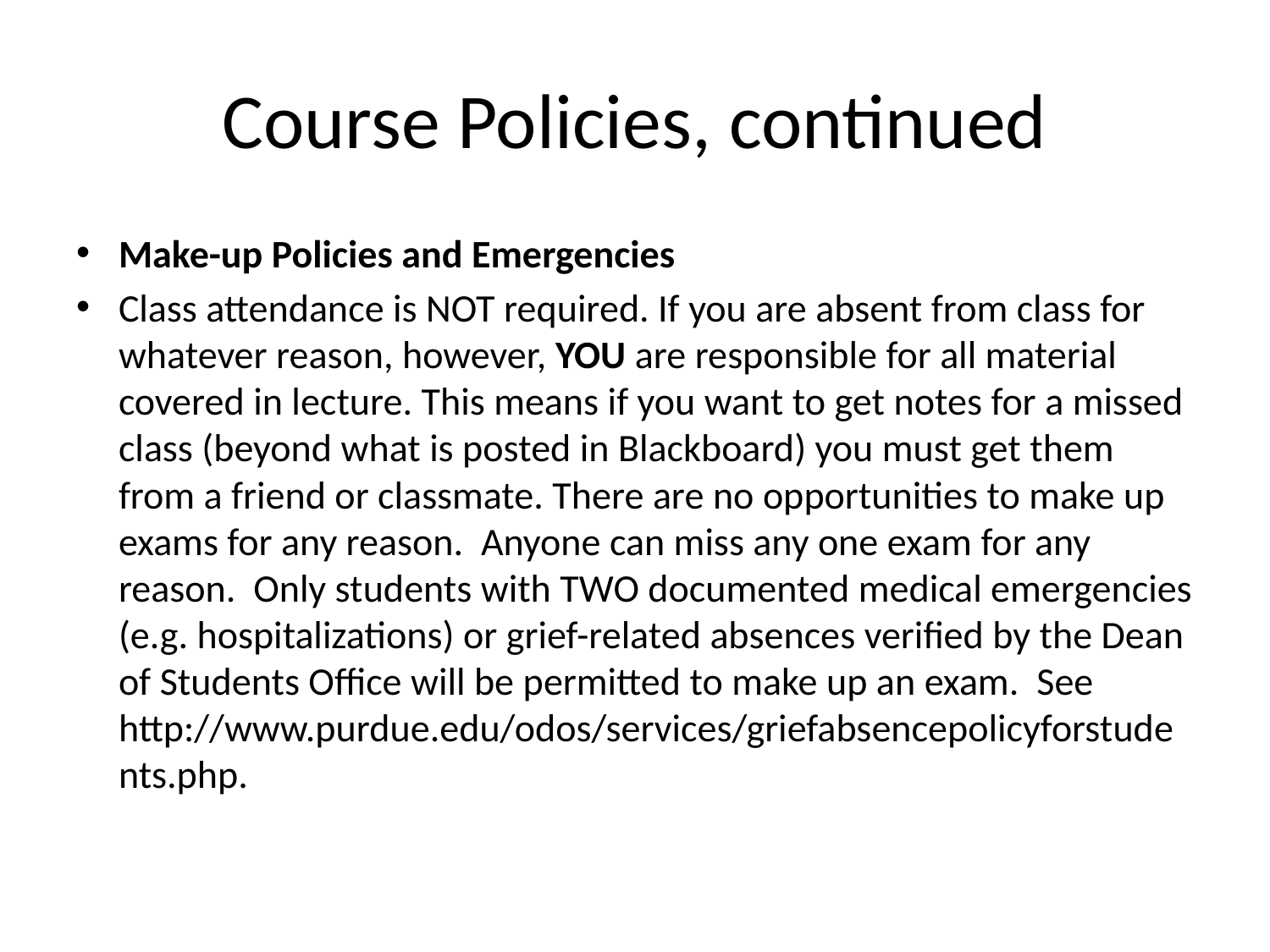

# Course Policies, continued
Make-up Policies and Emergencies
Class attendance is NOT required. If you are absent from class for whatever reason, however, YOU are responsible for all material covered in lecture. This means if you want to get notes for a missed class (beyond what is posted in Blackboard) you must get them from a friend or classmate. There are no opportunities to make up exams for any reason.  Anyone can miss any one exam for any reason.  Only students with TWO documented medical emergencies (e.g. hospitalizations) or grief-related absences verified by the Dean of Students Office will be permitted to make up an exam.  See http://www.purdue.edu/odos/services/griefabsencepolicyforstudents.php.